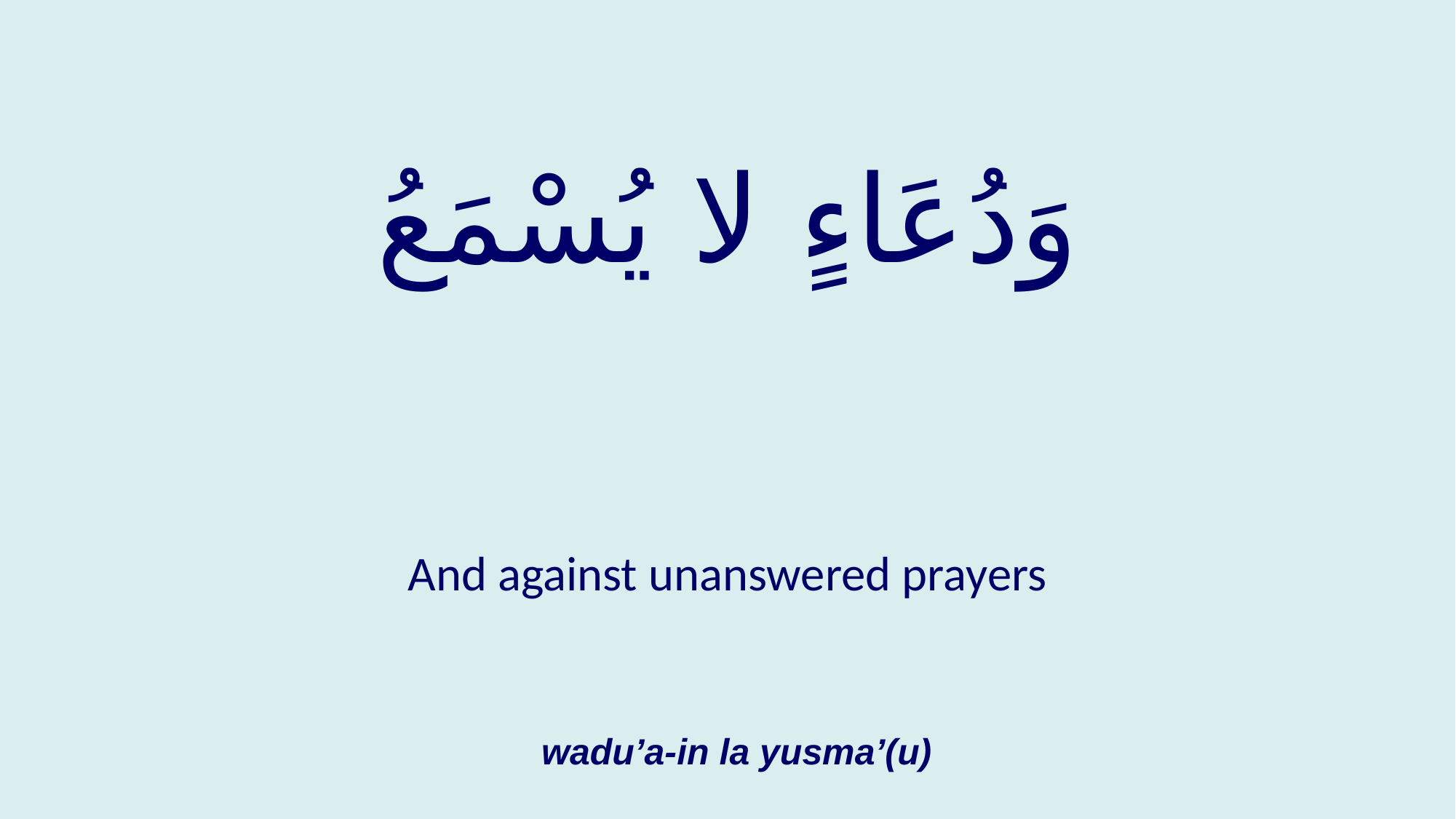

# وَدُعَاءٍ لا يُسْمَعُ
And against unanswered prayers
wadu’a-in la yusma’(u)